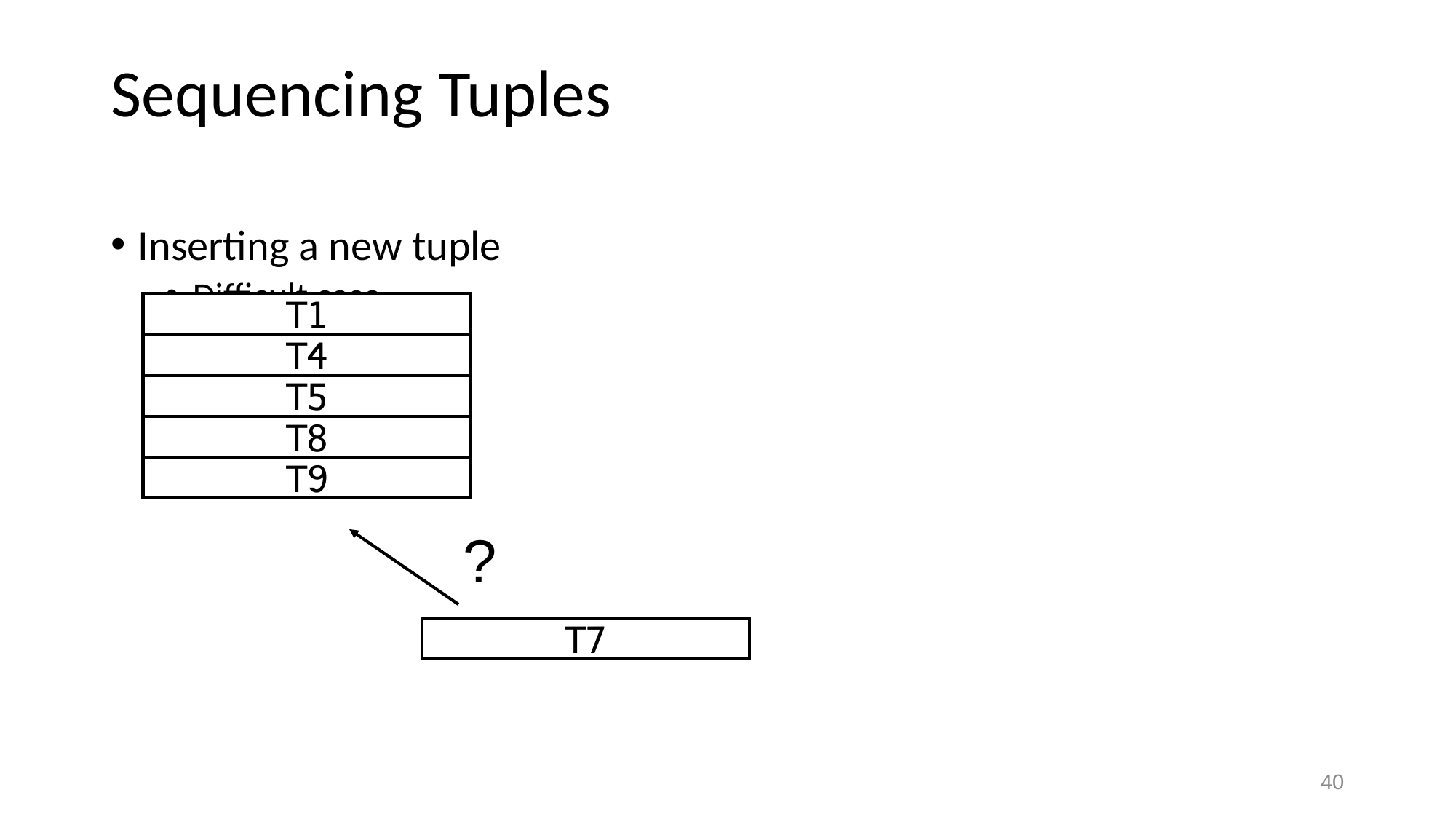

# Sequencing Tuples
Inserting a new tuple
Difficult case
T1
T4
T5
T8
T9
?

T7
40